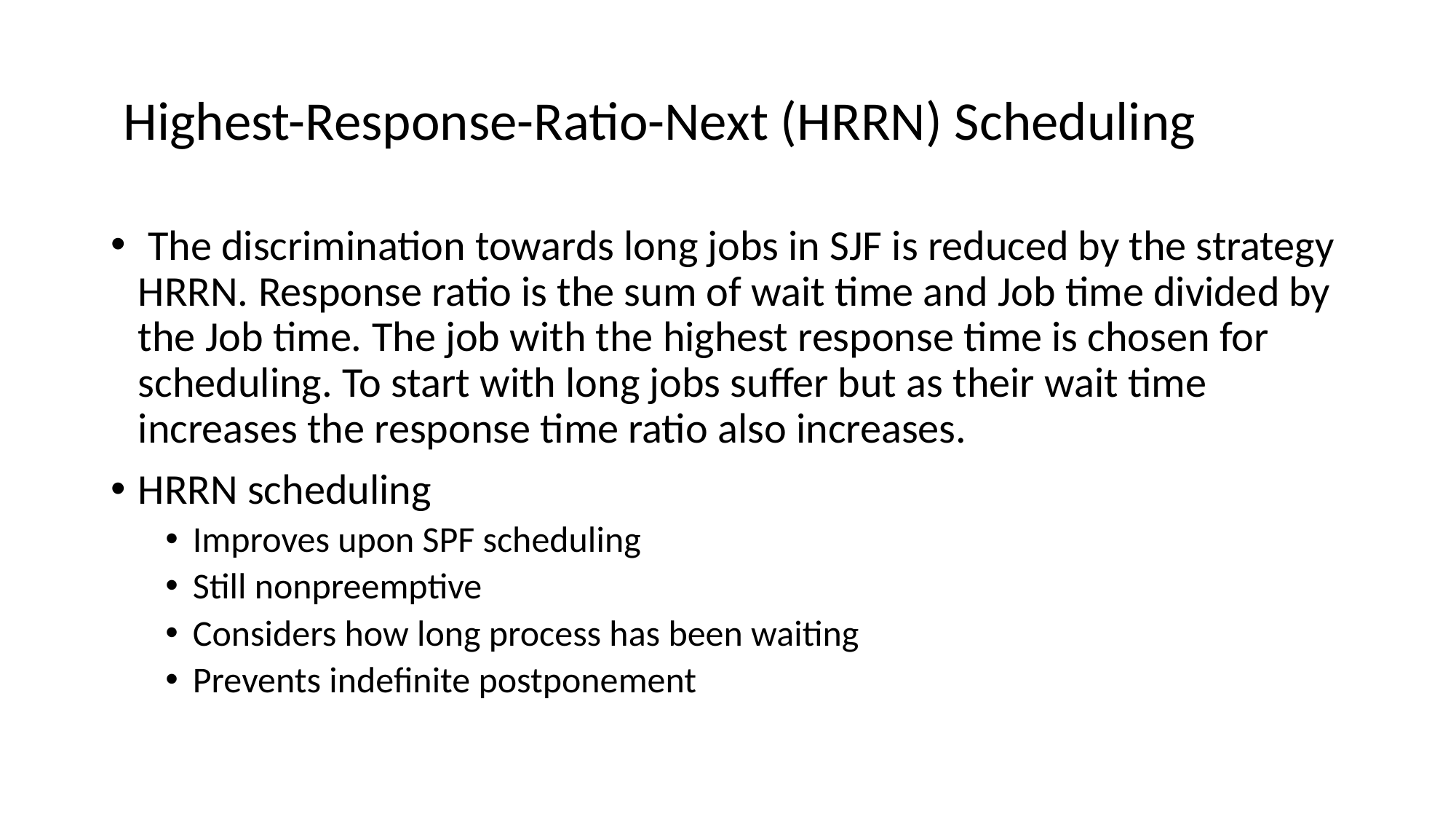

# Highest-Response-Ratio-Next (HRRN) Scheduling
 The discrimination towards long jobs in SJF is reduced by the strategy HRRN. Response ratio is the sum of wait time and Job time divided by the Job time. The job with the highest response time is chosen for scheduling. To start with long jobs suffer but as their wait time increases the response time ratio also increases.
HRRN scheduling
Improves upon SPF scheduling
Still nonpreemptive
Considers how long process has been waiting
Prevents indefinite postponement